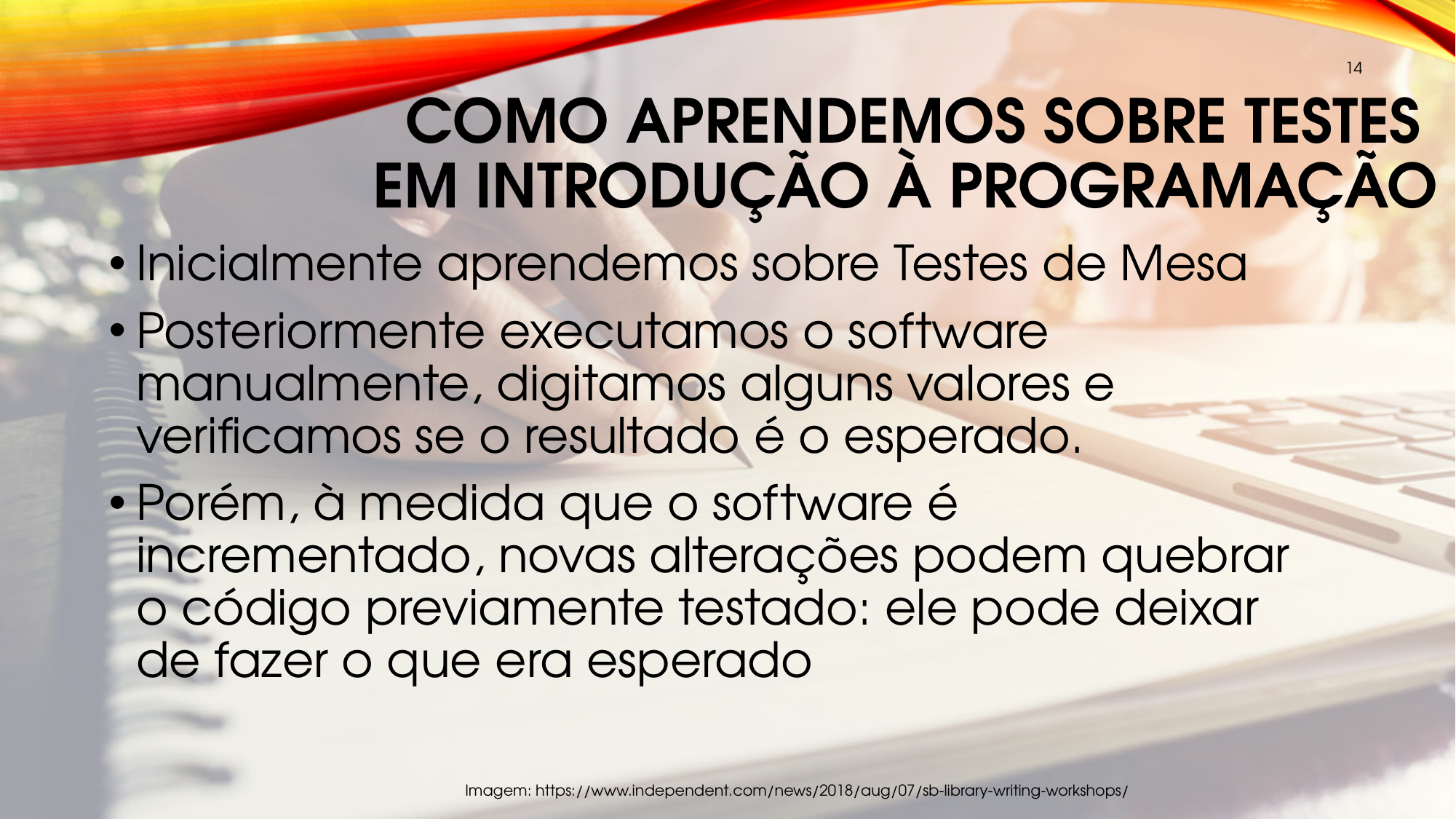

14
# Como aprendemos sobre testes em introdução à programação
Inicialmente aprendemos sobre Testes de Mesa
Posteriormente executamos o software manualmente, digitamos alguns valores e verificamos se o resultado é o esperado.
Porém, à medida que o software é incrementado, novas alterações podem quebrar o código previamente testado: ele pode deixar de fazer o que era esperado
Imagem: https://www.independent.com/news/2018/aug/07/sb-library-writing-workshops/